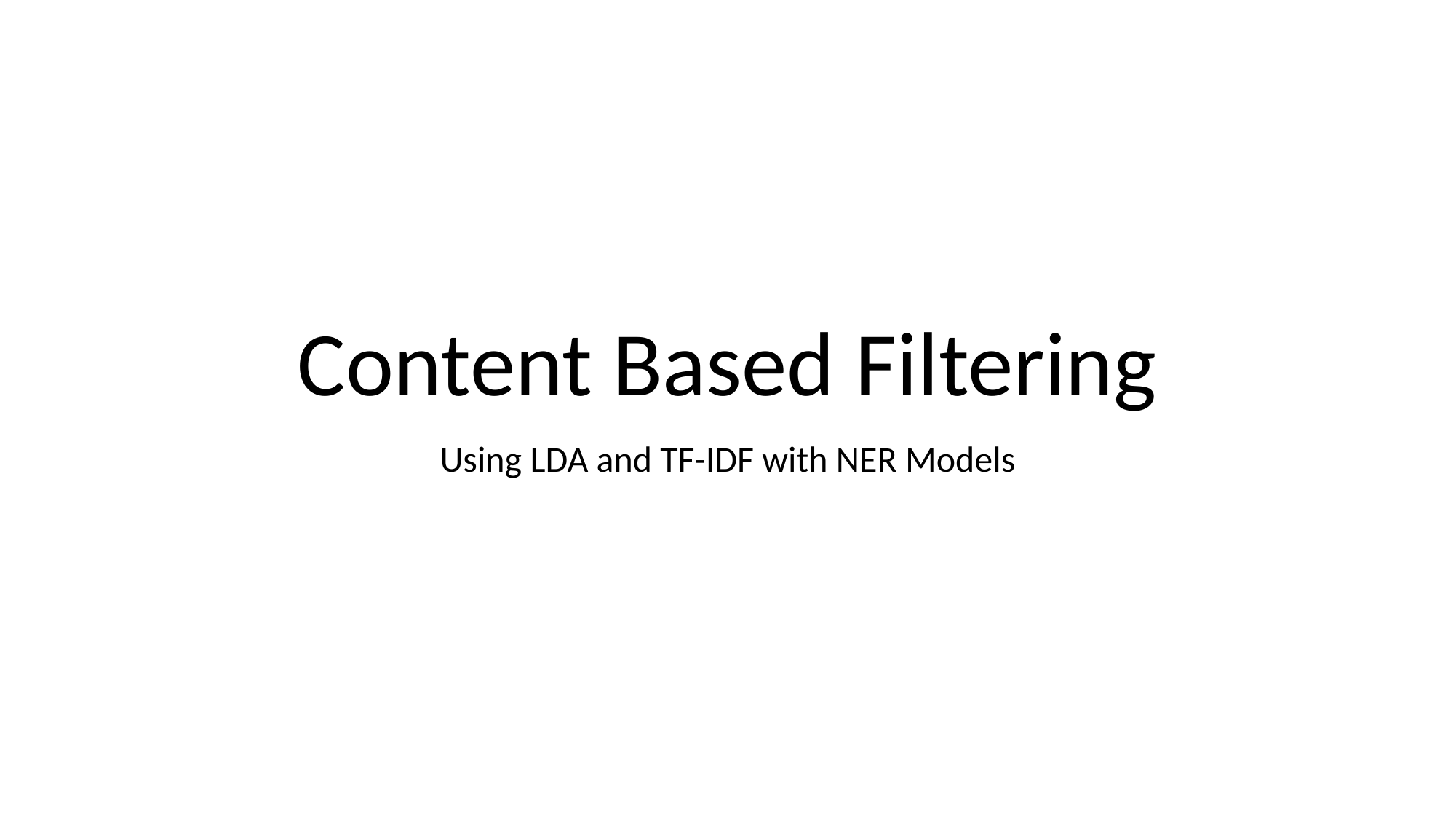

Content Based Filtering
Using LDA and TF-IDF with NER Models